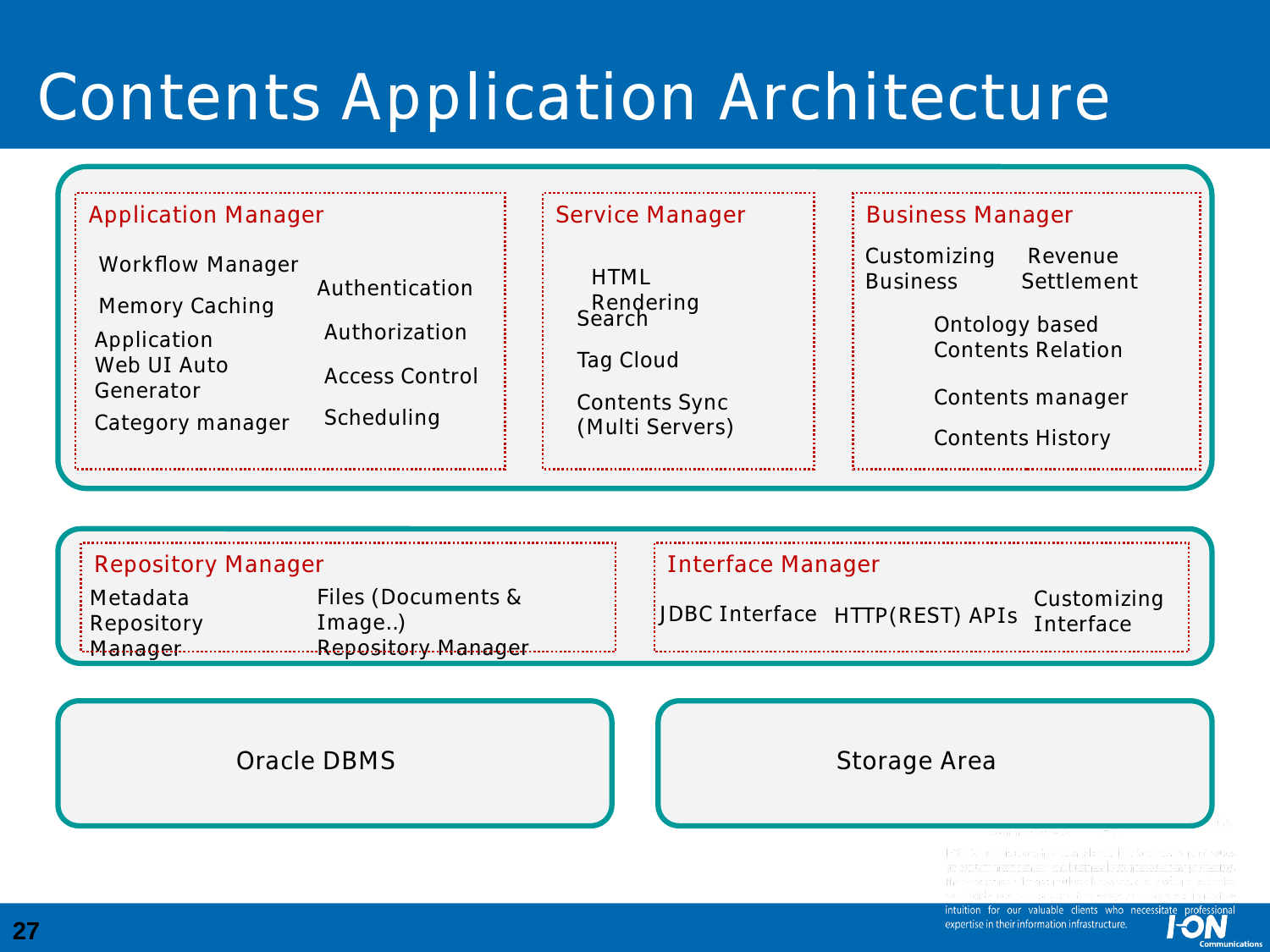

Contents Application Architecture

Application Manager
Service Manager
Business Manager
Customizing Business
 Revenue Settlement
Workflow Manager
HTML Rendering
Authentication
Memory Caching
Search
Ontology based Contents Relation
Authorization
Application
Web UI Auto Generator
Tag Cloud
Access Control
Contents manager
Contents Sync
(Multi Servers)
Scheduling
Category manager
Contents History

Repository Manager
Interface Manager
Files (Documents & Image..)
Repository Manager
Metadata
Repository Manager
Customizing Interface
JDBC Interface
HTTP(REST) APIs

Oracle DBMS
Storage Area